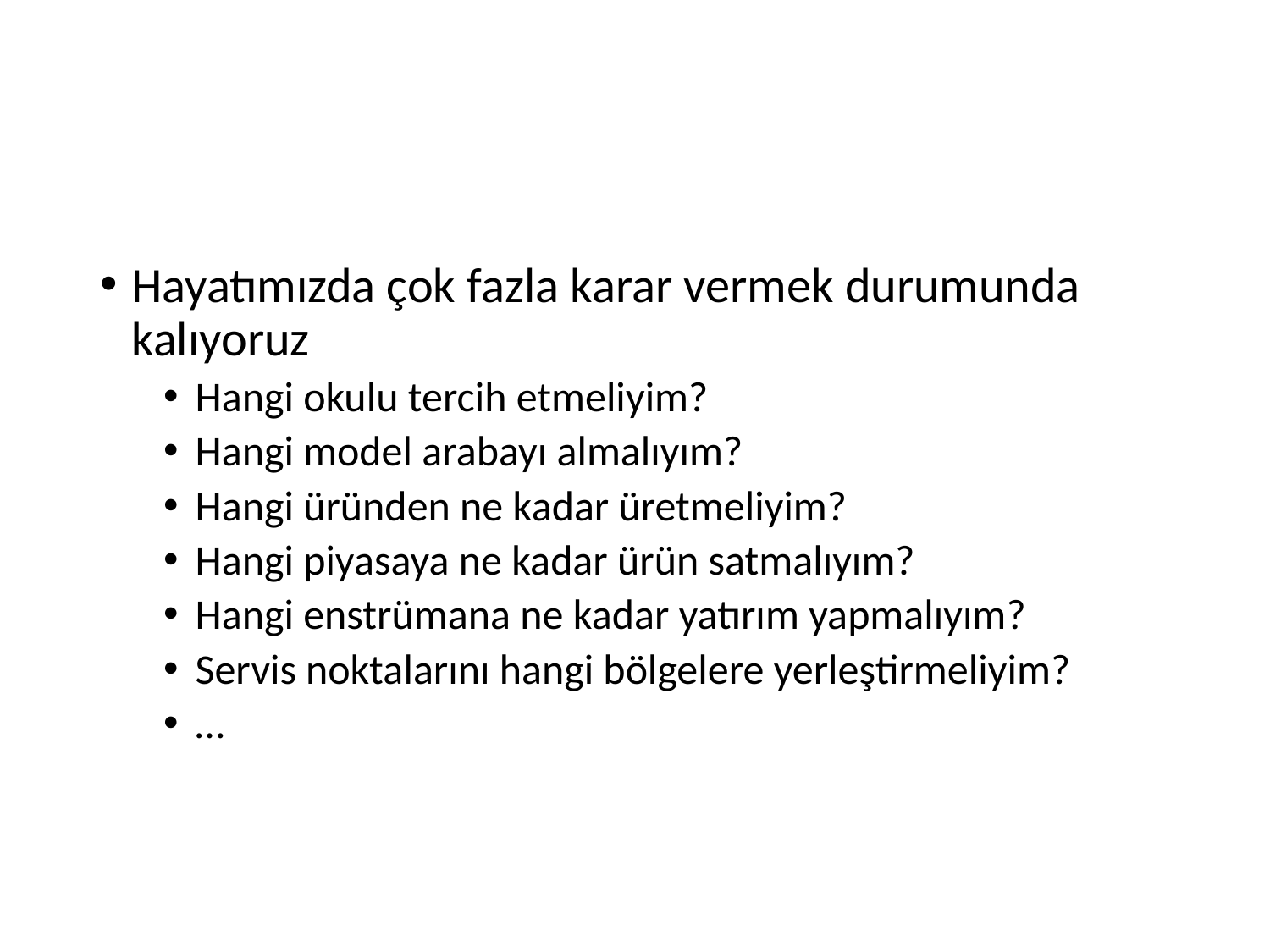

#
Hayatımızda çok fazla karar vermek durumunda kalıyoruz
Hangi okulu tercih etmeliyim?
Hangi model arabayı almalıyım?
Hangi üründen ne kadar üretmeliyim?
Hangi piyasaya ne kadar ürün satmalıyım?
Hangi enstrümana ne kadar yatırım yapmalıyım?
Servis noktalarını hangi bölgelere yerleştirmeliyim?
…